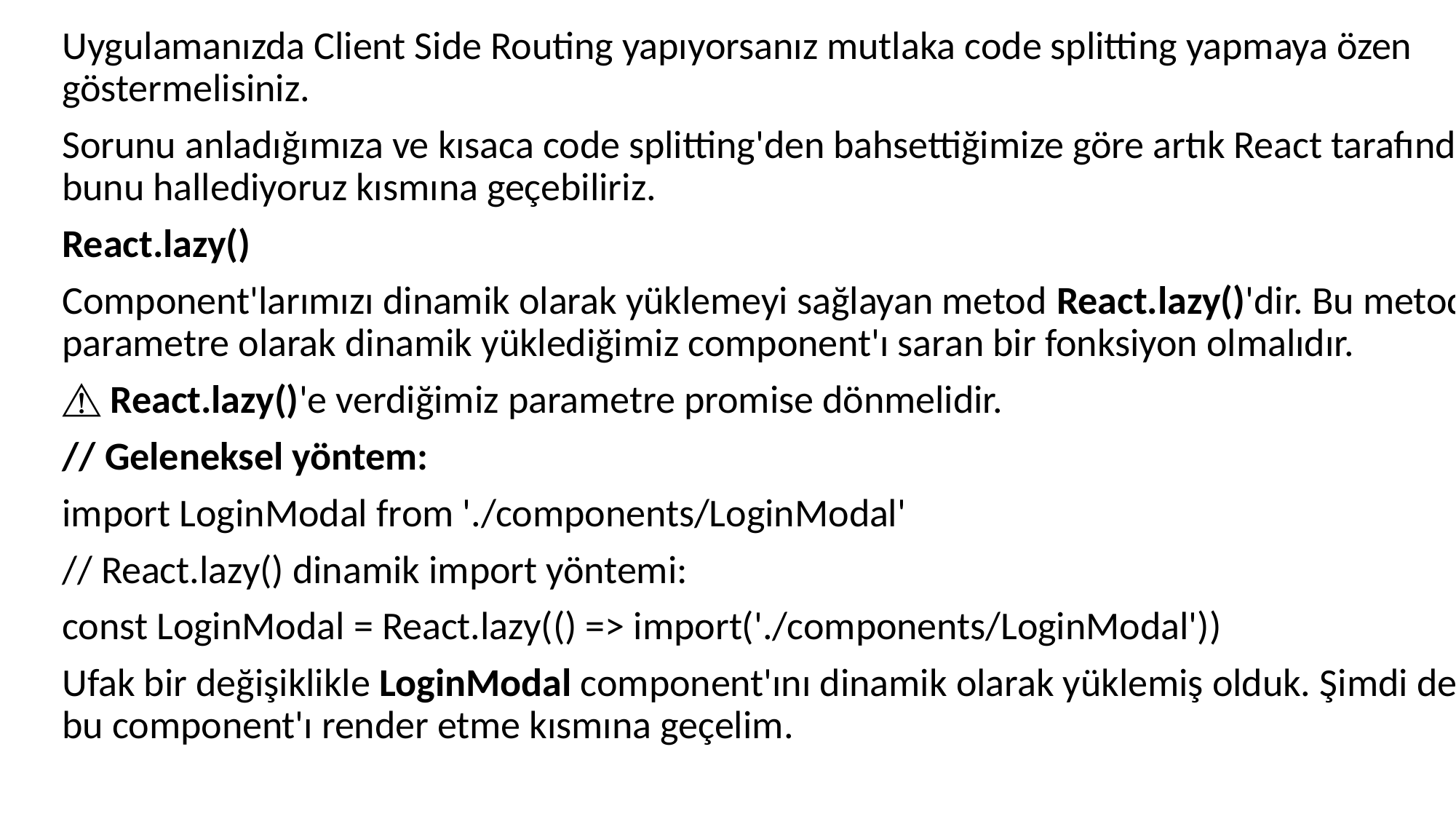

Uygulamanızda Client Side Routing yapıyorsanız mutlaka code splitting yapmaya özen göstermelisiniz.
Sorunu anladığımıza ve kısaca code splitting'den bahsettiğimize göre artık React tarafında bunu hallediyoruz kısmına geçebiliriz.
React.lazy()
Component'larımızı dinamik olarak yüklemeyi sağlayan metod React.lazy()'dir. Bu metod parametre olarak dinamik yüklediğimiz component'ı saran bir fonksiyon olmalıdır.
⚠️ React.lazy()'e verdiğimiz parametre promise dönmelidir.
// Geleneksel yöntem:
import LoginModal from './components/LoginModal'
// React.lazy() dinamik import yöntemi:
const LoginModal = React.lazy(() => import('./components/LoginModal'))
Ufak bir değişiklikle LoginModal component'ını dinamik olarak yüklemiş olduk. Şimdi de bu component'ı render etme kısmına geçelim.